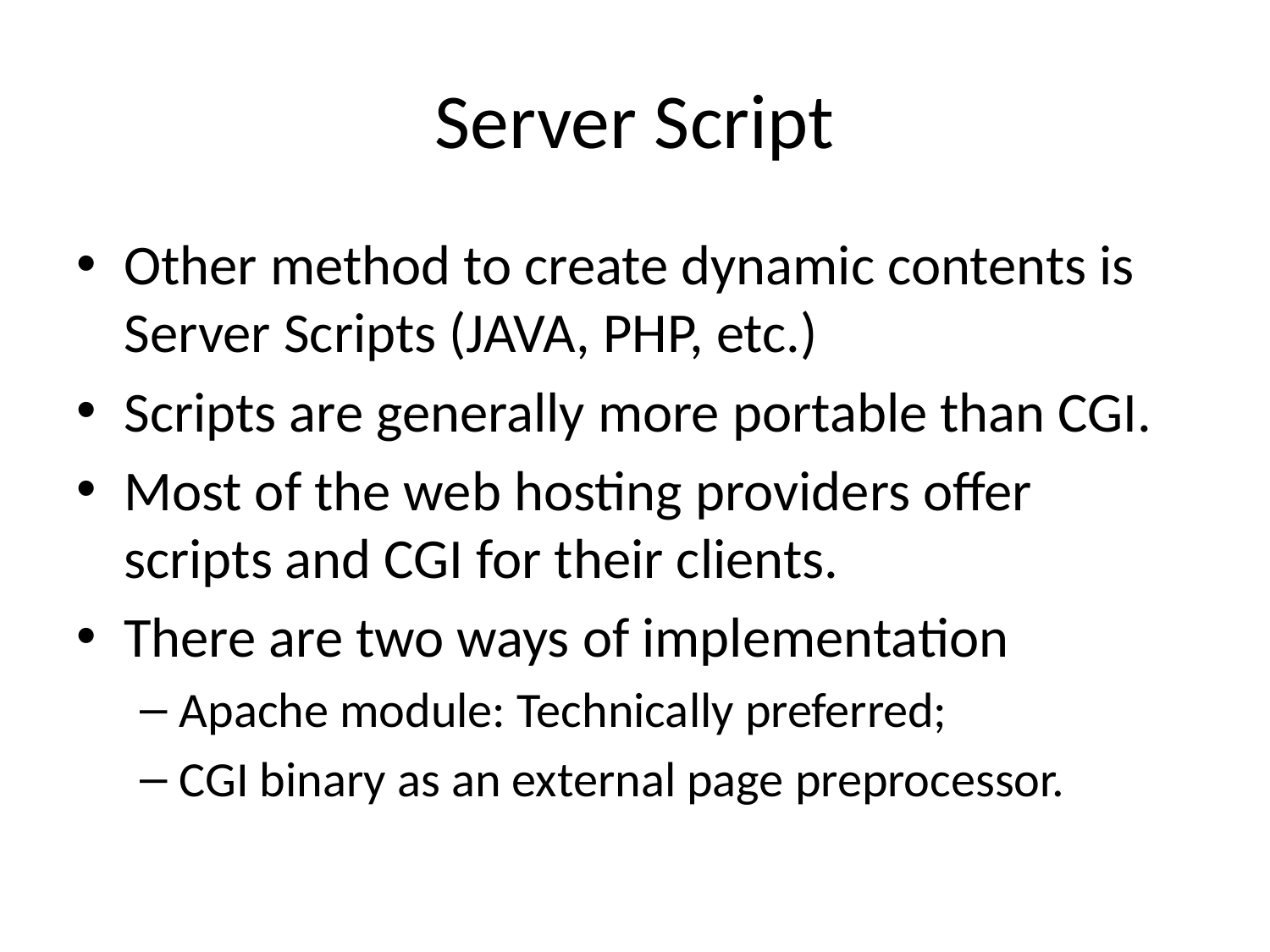

# Server Script
Other method to create dynamic contents is Server Scripts (JAVA, PHP, etc.)
Scripts are generally more portable than CGI.
Most of the web hosting providers offer scripts and CGI for their clients.
There are two ways of implementation
Apache module: Technically preferred;
CGI binary as an external page preprocessor.